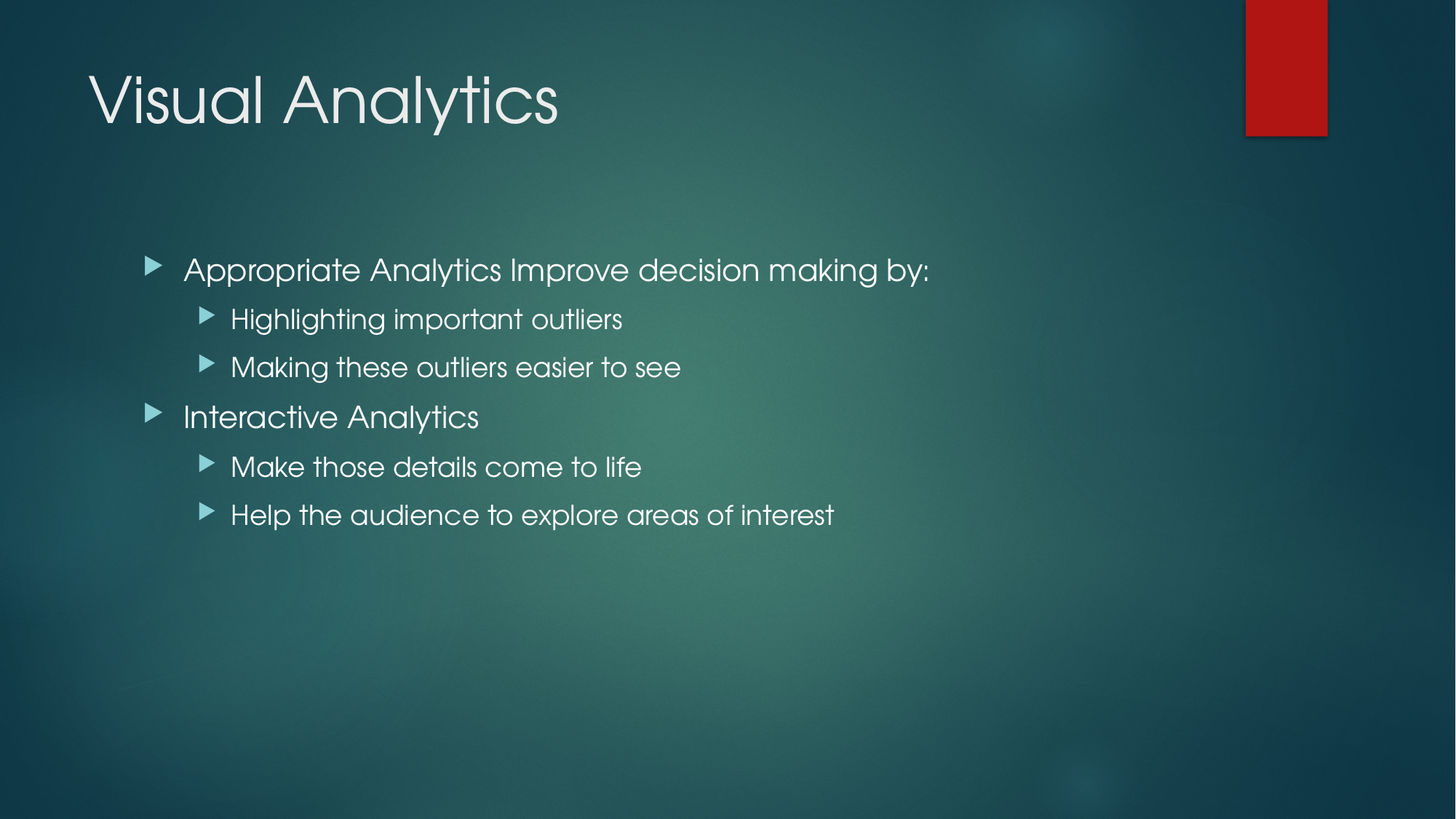

# Visual Analytics
Appropriate Analytics Improve decision making by:
Highlighting important outliers
Making these outliers easier to see
Interactive Analytics
Make those details come to life
Help the audience to explore areas of interest